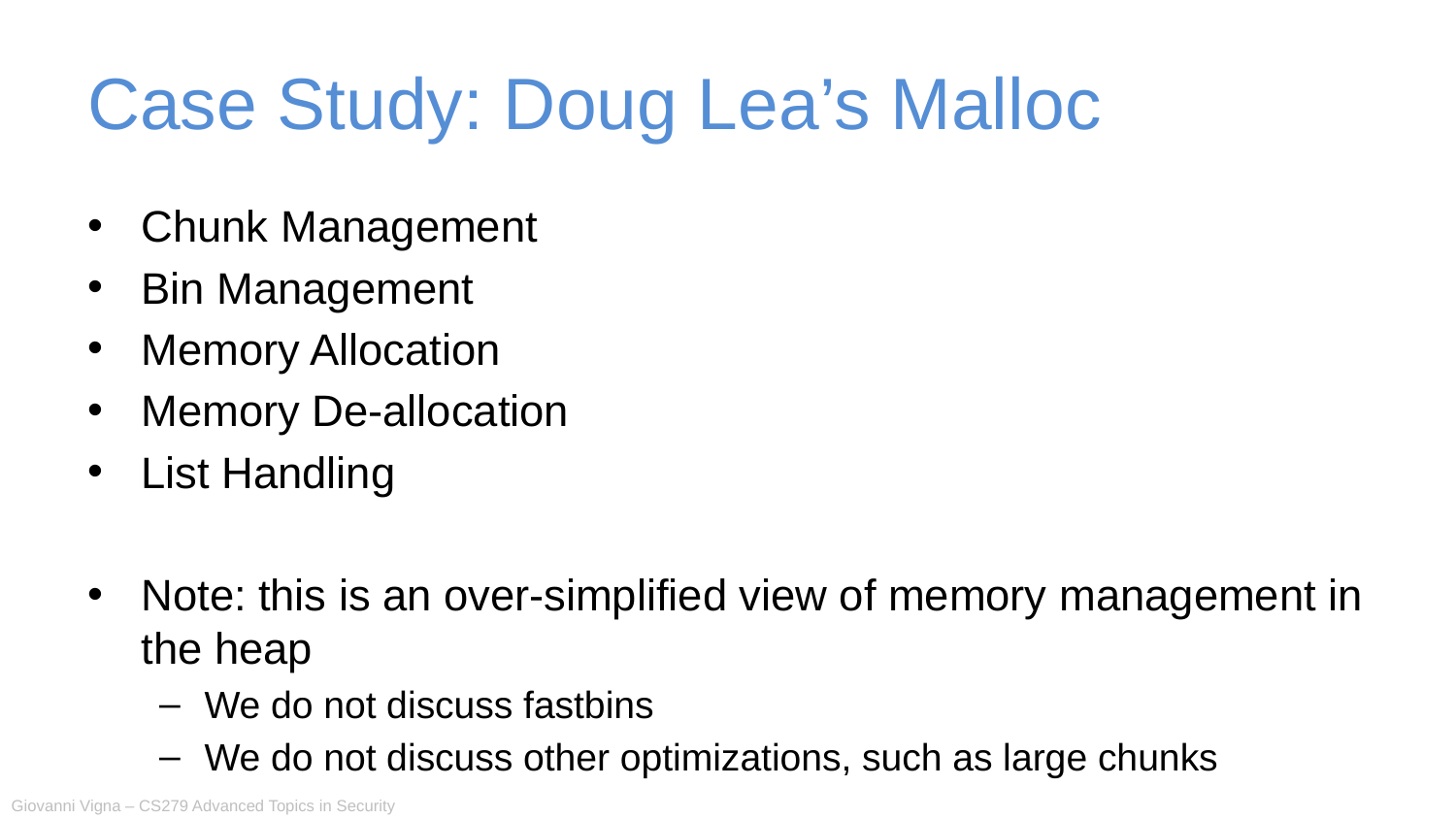

# Case Study: Doug Lea’s Malloc
Chunk Management
Bin Management
Memory Allocation
Memory De-allocation
List Handling

Note: this is an over-simplified view of memory management in the heap
We do not discuss fastbins
We do not discuss other optimizations, such as large chunks